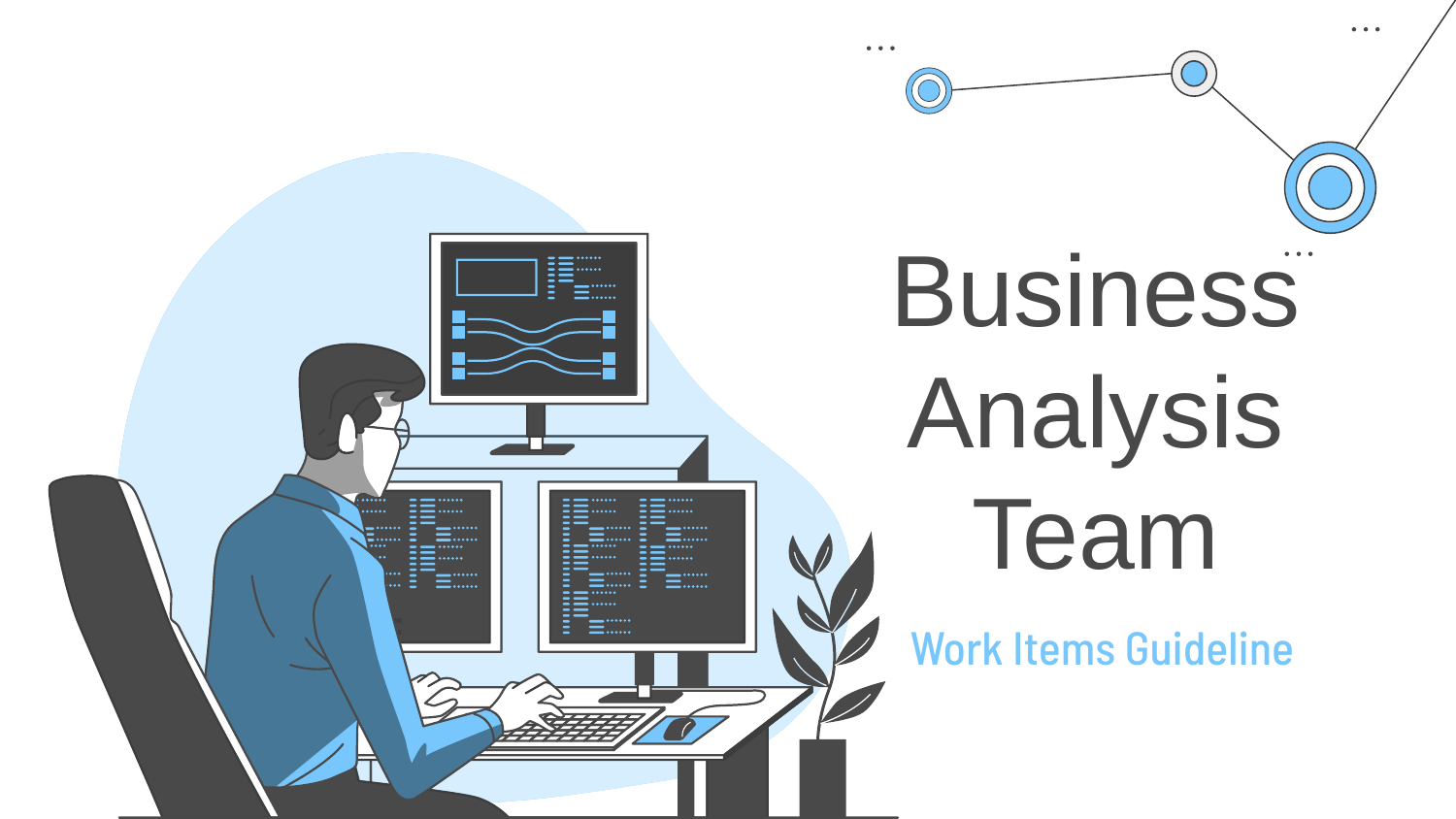

# Business Analysis Team
Work Items Guideline